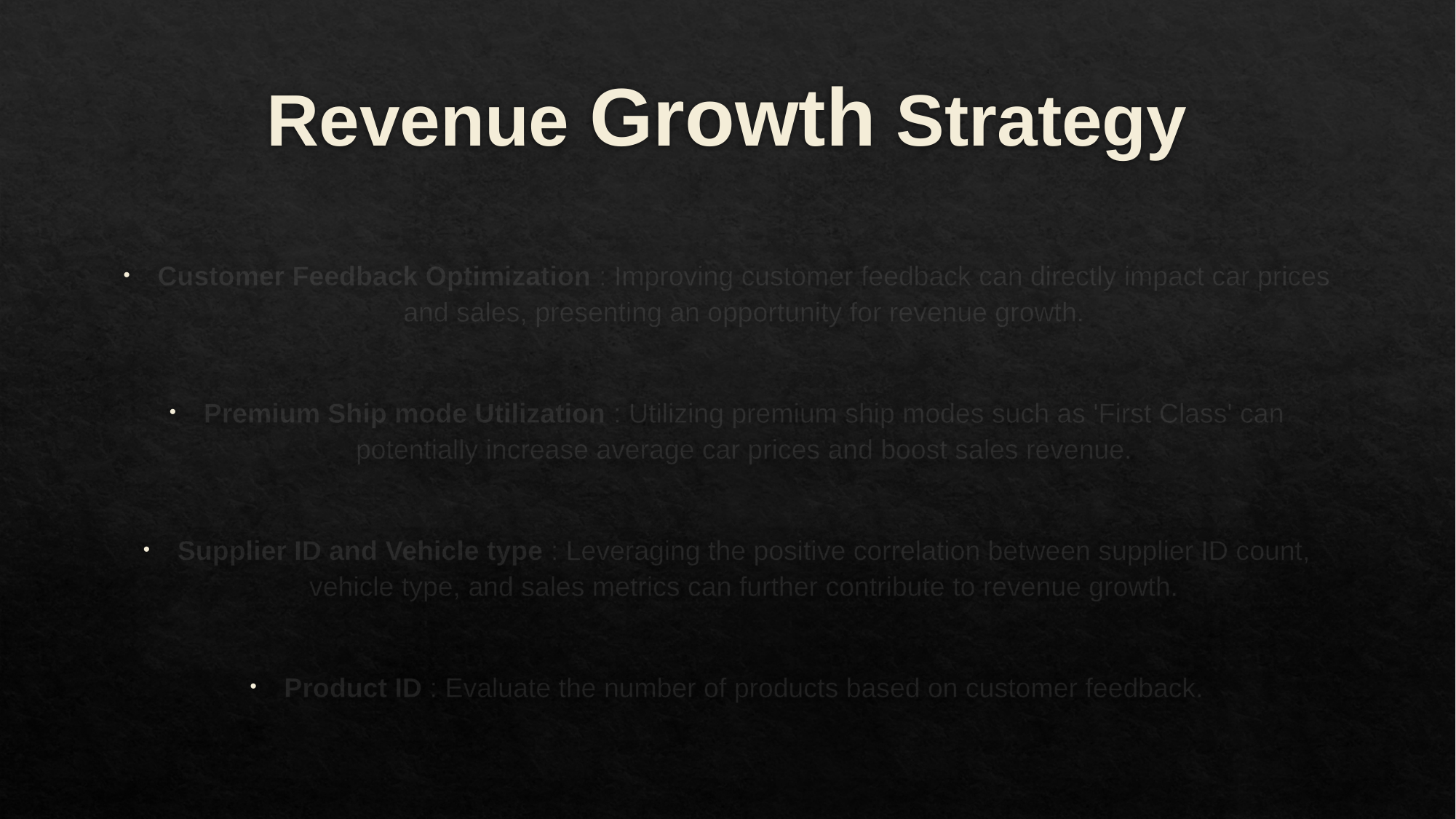

# Revenue Growth Strategy
Customer Feedback Optimization : Improving customer feedback can directly impact car prices and sales, presenting an opportunity for revenue growth.

Premium Ship mode Utilization : Utilizing premium ship modes such as 'First Class' can potentially increase average car prices and boost sales revenue.

Supplier ID and Vehicle type : Leveraging the positive correlation between supplier ID count, vehicle type, and sales metrics can further contribute to revenue growth.

Product ID : Evaluate the number of products based on customer feedback.